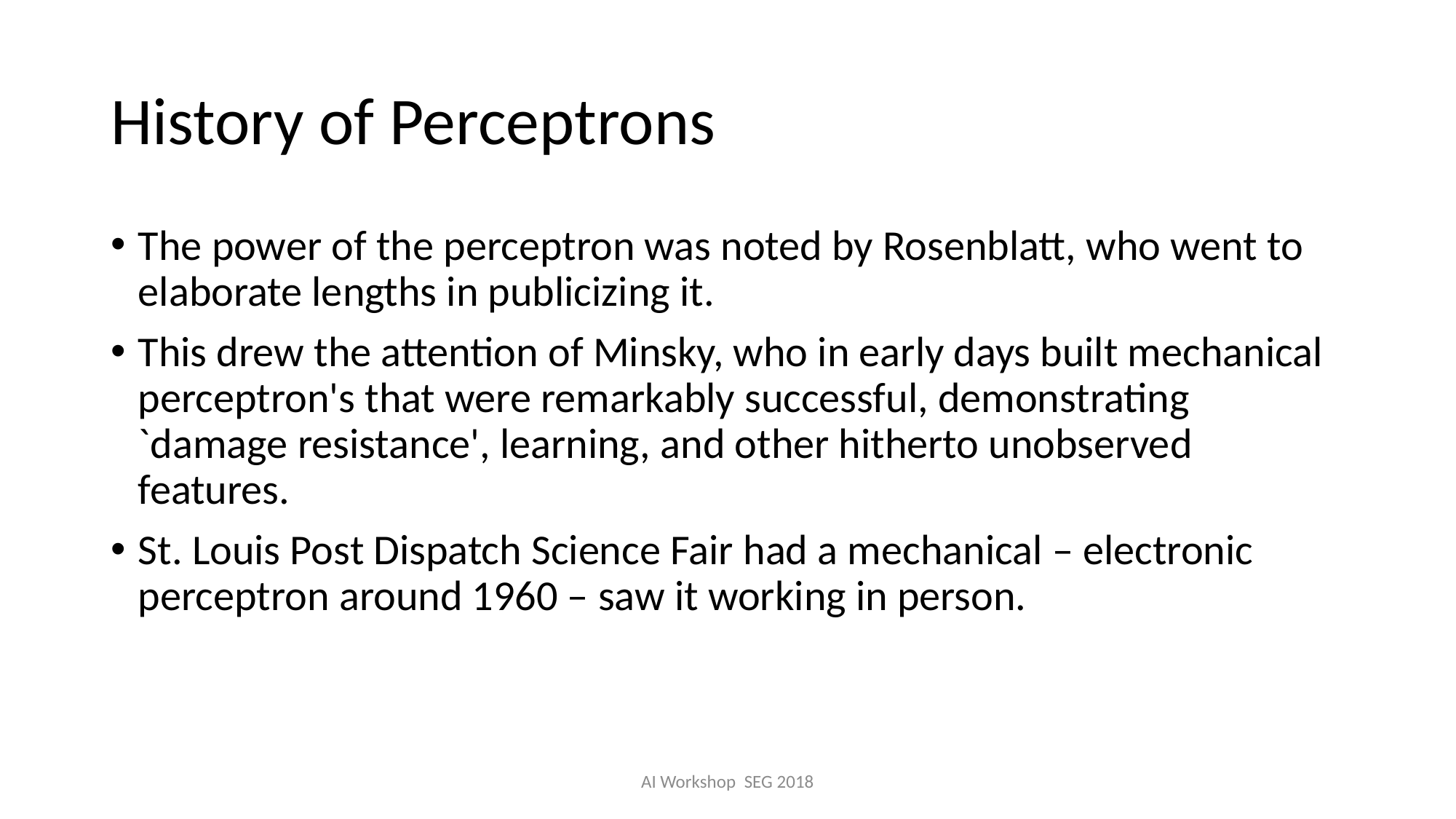

# History of Perceptrons
The power of the perceptron was noted by Rosenblatt, who went to elaborate lengths in publicizing it.
This drew the attention of Minsky, who in early days built mechanical perceptron's that were remarkably successful, demonstrating `damage resistance', learning, and other hitherto unobserved features.
St. Louis Post Dispatch Science Fair had a mechanical – electronic perceptron around 1960 – saw it working in person.

AI Workshop  SEG 2018